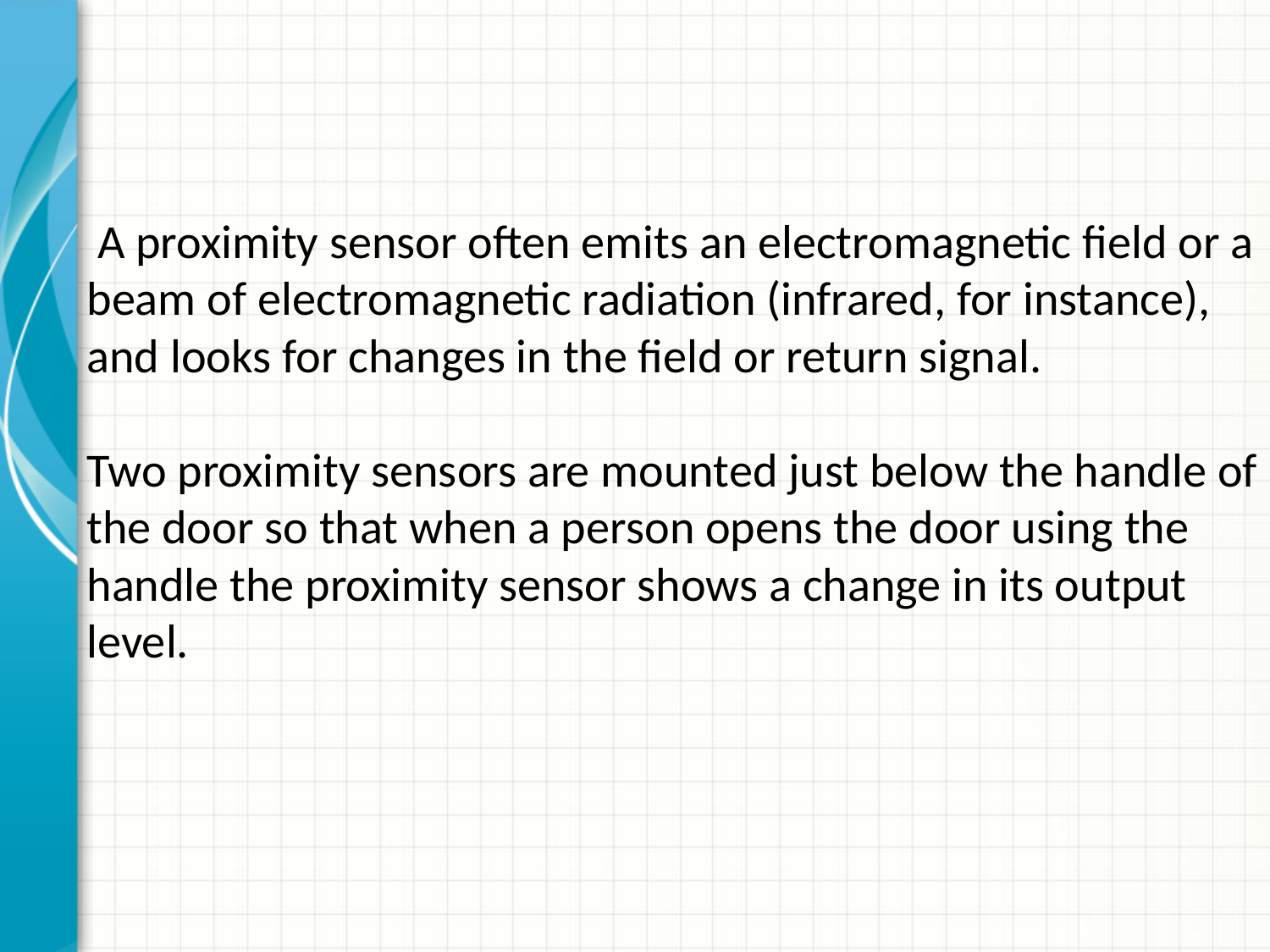

# A proximity sensor often emits an electromagnetic field or a beam of electromagnetic radiation (infrared, for instance), and looks for changes in the field or return signal. Two proximity sensors are mounted just below the handle of the door so that when a person opens the door using the handle the proximity sensor shows a change in its output level.